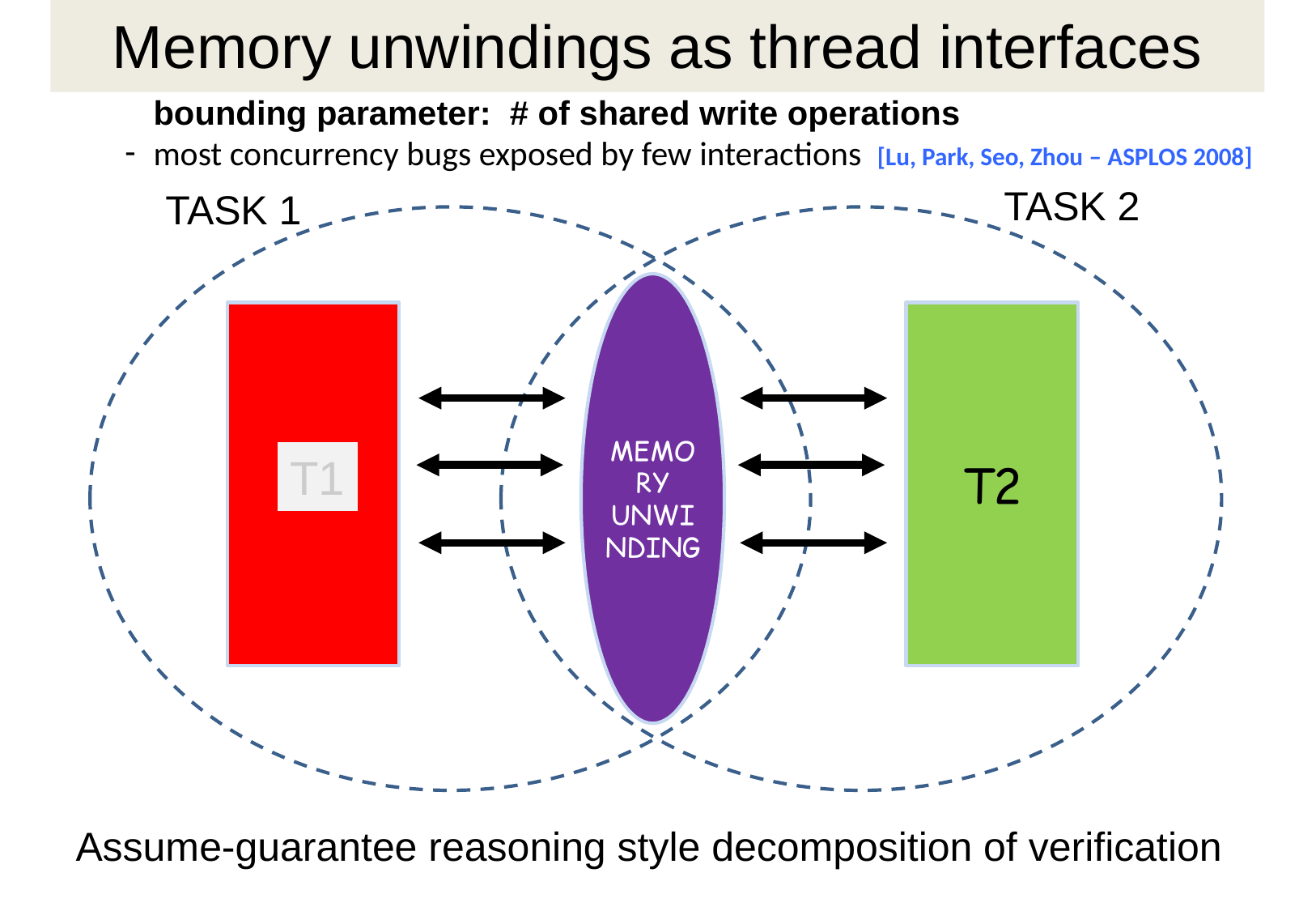

# Memory unwindings as thread interfaces

bounding parameter:  # of shared write operations
most concurrency bugs exposed by few interactions  [Lu, Park, Seo, Zhou – ASPLOS 2008]

TASK 2
TASK 1

MEMORY UNWINDING
T1
T2
T1
Assume-guarantee reasoning style decomposition of verification